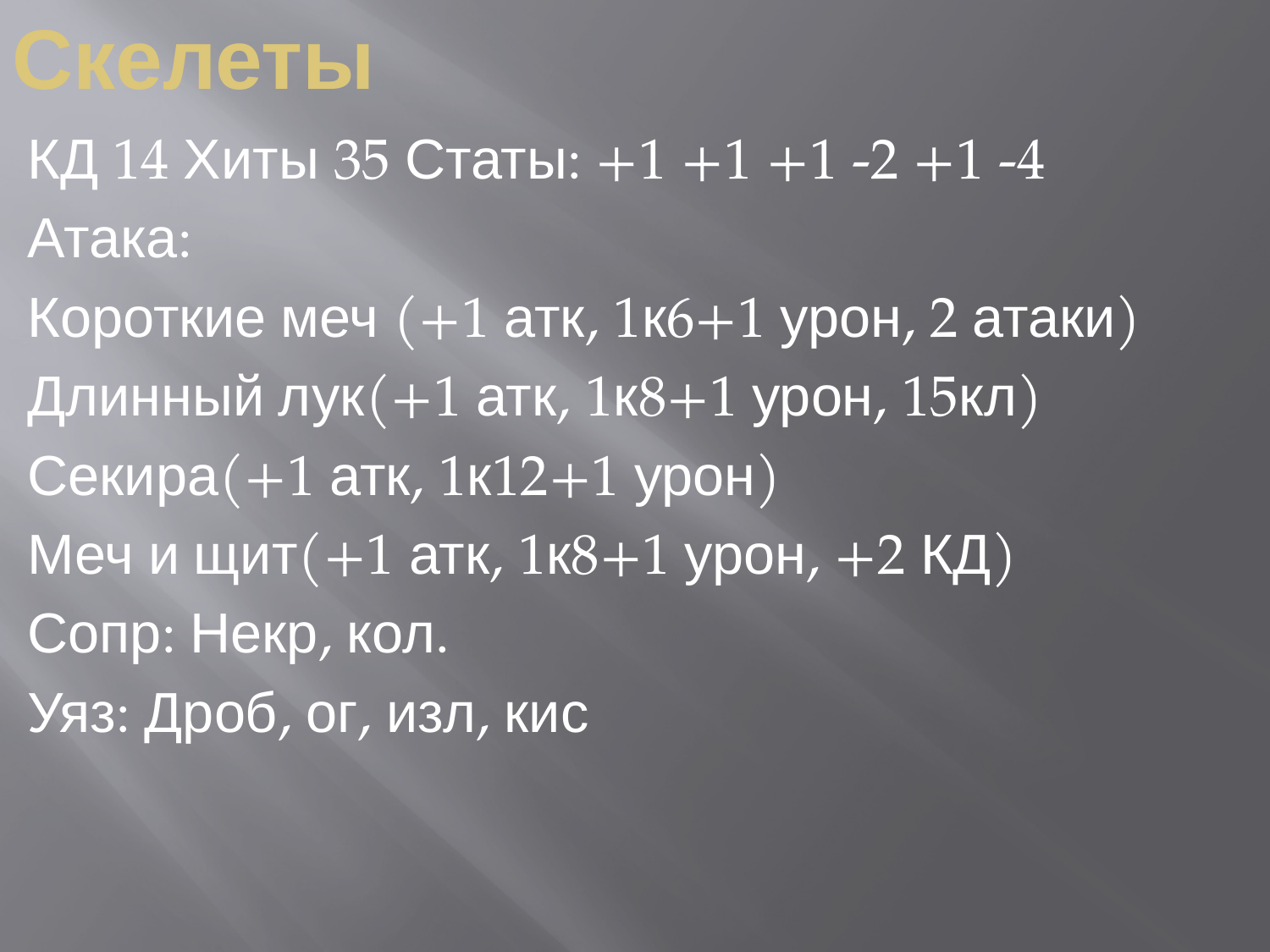

# Скелеты
КД 14 Хиты 35 Статы: +1 +1 +1 -2 +1 -4
Атака:
Короткие меч (+1 атк, 1к6+1 урон, 2 атаки)
Длинный лук(+1 атк, 1к8+1 урон, 15кл)
Секира(+1 атк, 1к12+1 урон)
Меч и щит(+1 атк, 1к8+1 урон, +2 КД)
Сопр: Некр, кол.
Уяз: Дроб, ог, изл, кис